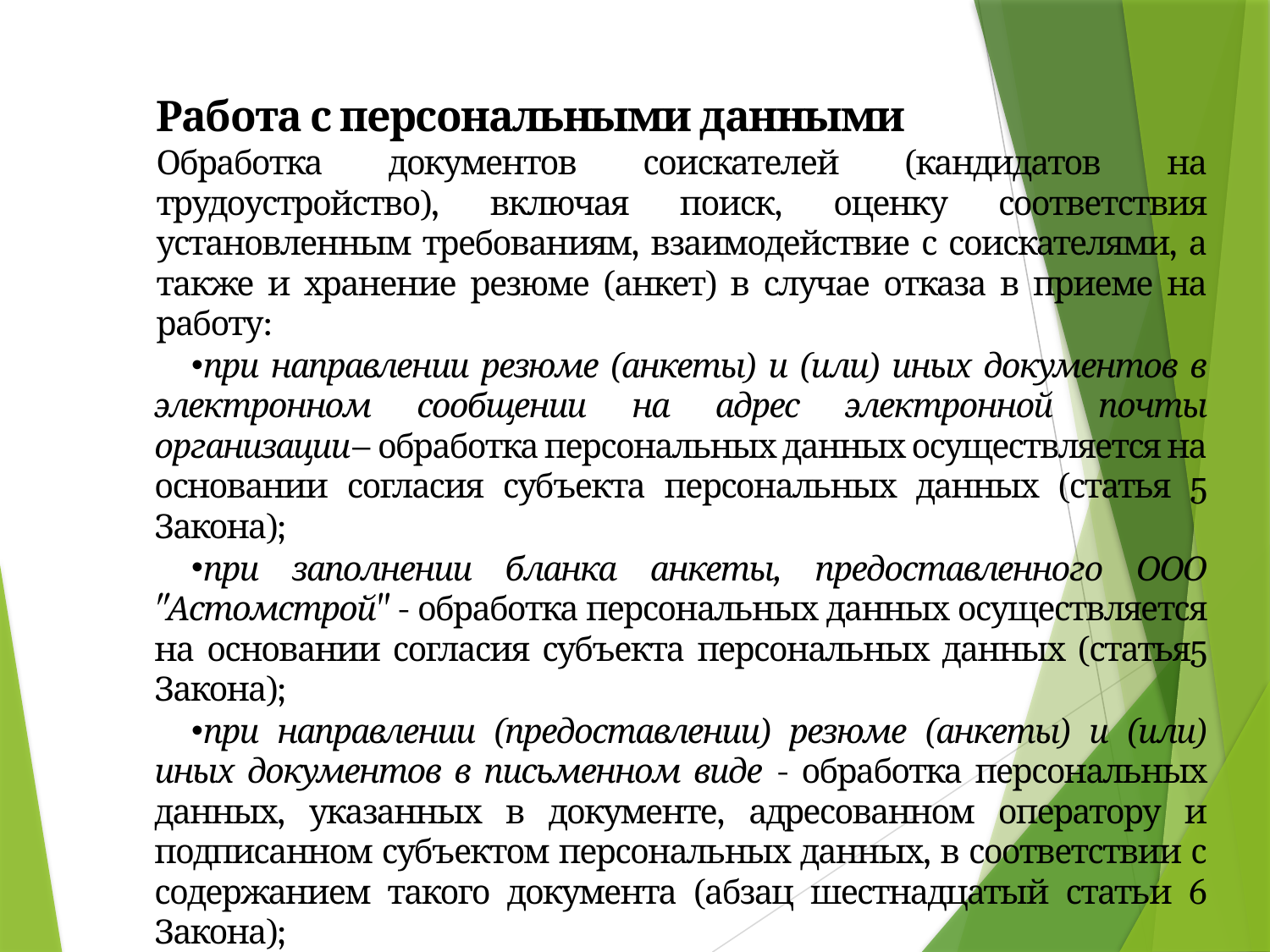

Работа с персональными данными
Обработка документов соискателей (кандидатов на трудоустройство), включая поиск, оценку соответствия установленным требованиям, взаимодействие с соискателями, а также и хранение резюме (анкет) в случае отказа в приеме на работу:
при направлении резюме (анкеты) и (или) иных документов в электронном сообщении на адрес электронной почты организации– обработка персональных данных осуществляется на основании согласия субъекта персональных данных (статья 5 Закона);
при заполнении бланка анкеты, предоставленного ООО "Астомстрой" - обработка персональных данных осуществляется на основании согласия субъекта персональных данных (статья 5 Закона);
при направлении (предоставлении) резюме (анкеты) и (или) иных документов в письменном виде - обработка персональных данных, указанных в документе, адресованном оператору и подписанном субъектом персональных данных, в соответствии с содержанием такого документа (абзац шестнадцатый статьи 6 Закона);
при рассмотрении резюме, размещенного на сайтах поиска работы – обработка распространенных ранее персональных данных (абзац девятнадцатый статьи 6 Закона)